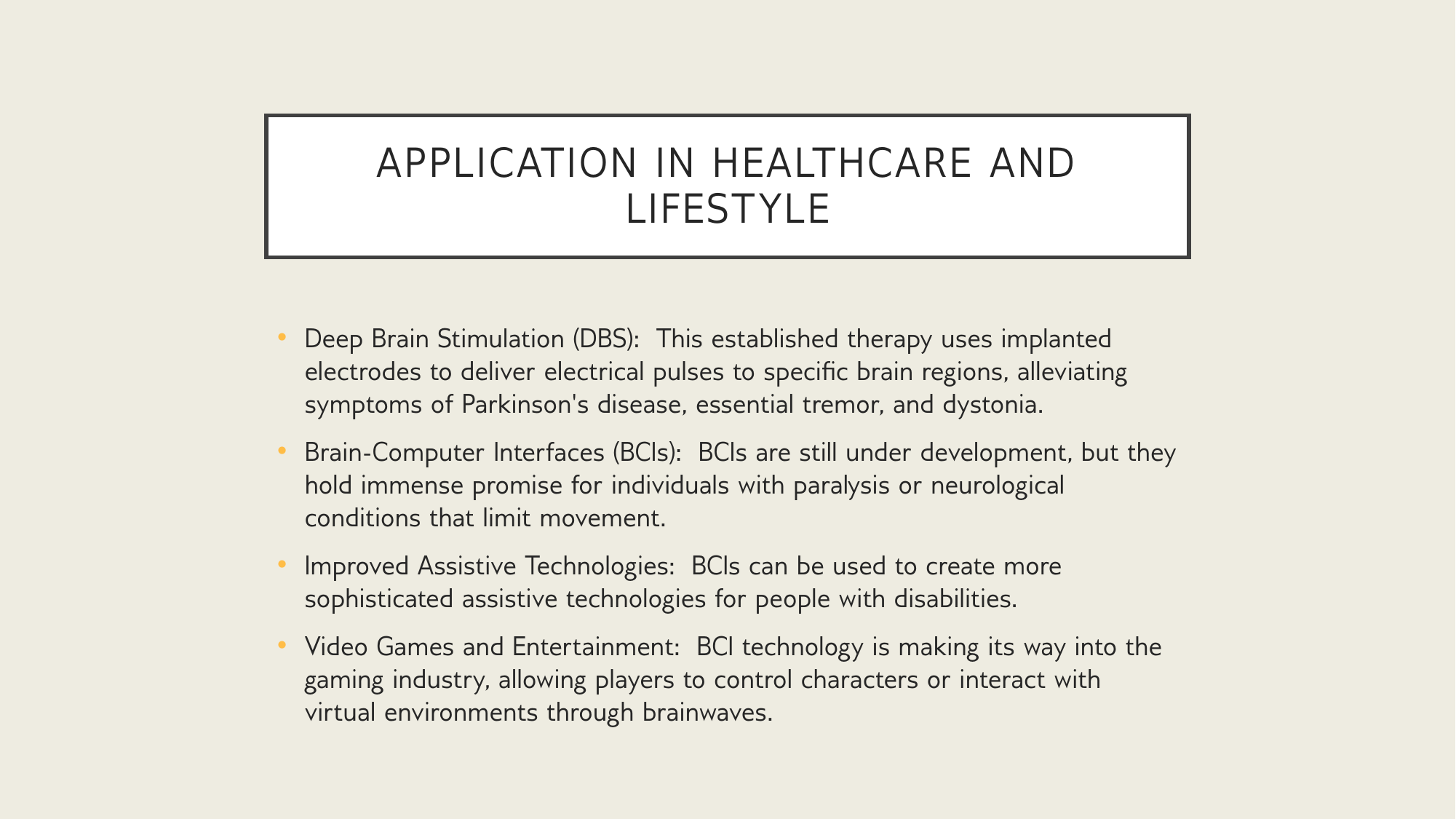

# Application in Healthcare and lifestyle
Deep Brain Stimulation (DBS):  This established therapy uses implanted electrodes to deliver electrical pulses to specific brain regions, alleviating symptoms of Parkinson's disease, essential tremor, and dystonia.
Brain-Computer Interfaces (BCIs):  BCIs are still under development, but they hold immense promise for individuals with paralysis or neurological conditions that limit movement.
Improved Assistive Technologies:  BCIs can be used to create more sophisticated assistive technologies for people with disabilities.
Video Games and Entertainment:  BCI technology is making its way into the gaming industry, allowing players to control characters or interact with virtual environments through brainwaves.